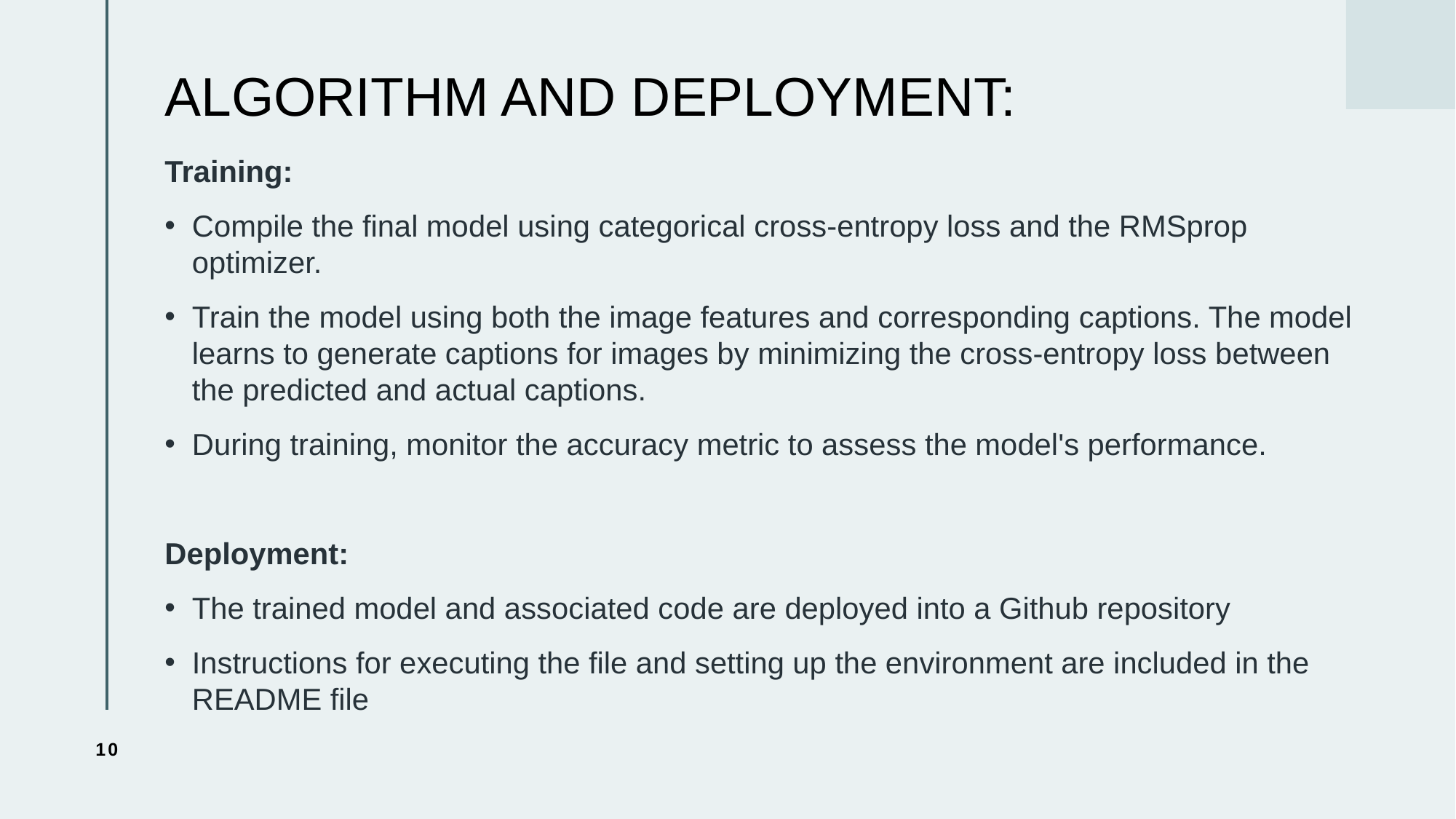

# ALGORITHM AND DEPLOYMENT:
Training:
Compile the final model using categorical cross-entropy loss and the RMSprop optimizer.
Train the model using both the image features and corresponding captions. The model learns to generate captions for images by minimizing the cross-entropy loss between the predicted and actual captions.
During training, monitor the accuracy metric to assess the model's performance.

Deployment:
The trained model and associated code are deployed into a Github repository
Instructions for executing the file and setting up the environment are included in the README file

10